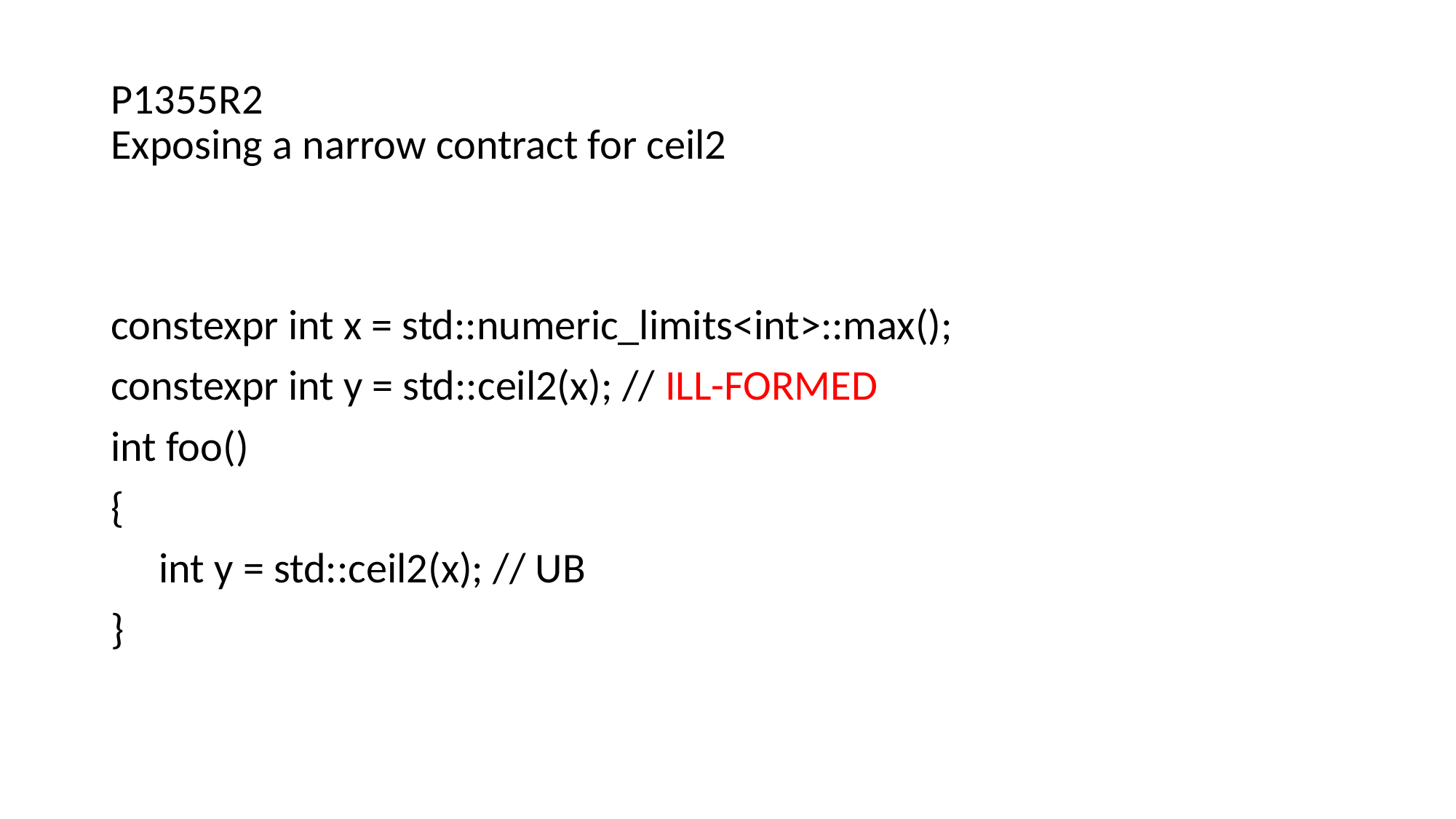

# P1355R2 Exposing a narrow contract for ceil2
constexpr int x = std::numeric_limits<int>::max();
constexpr int y = std::ceil2(x); // ILL-FORMED
int foo()
{
     int y = std::ceil2(x); // UB
}